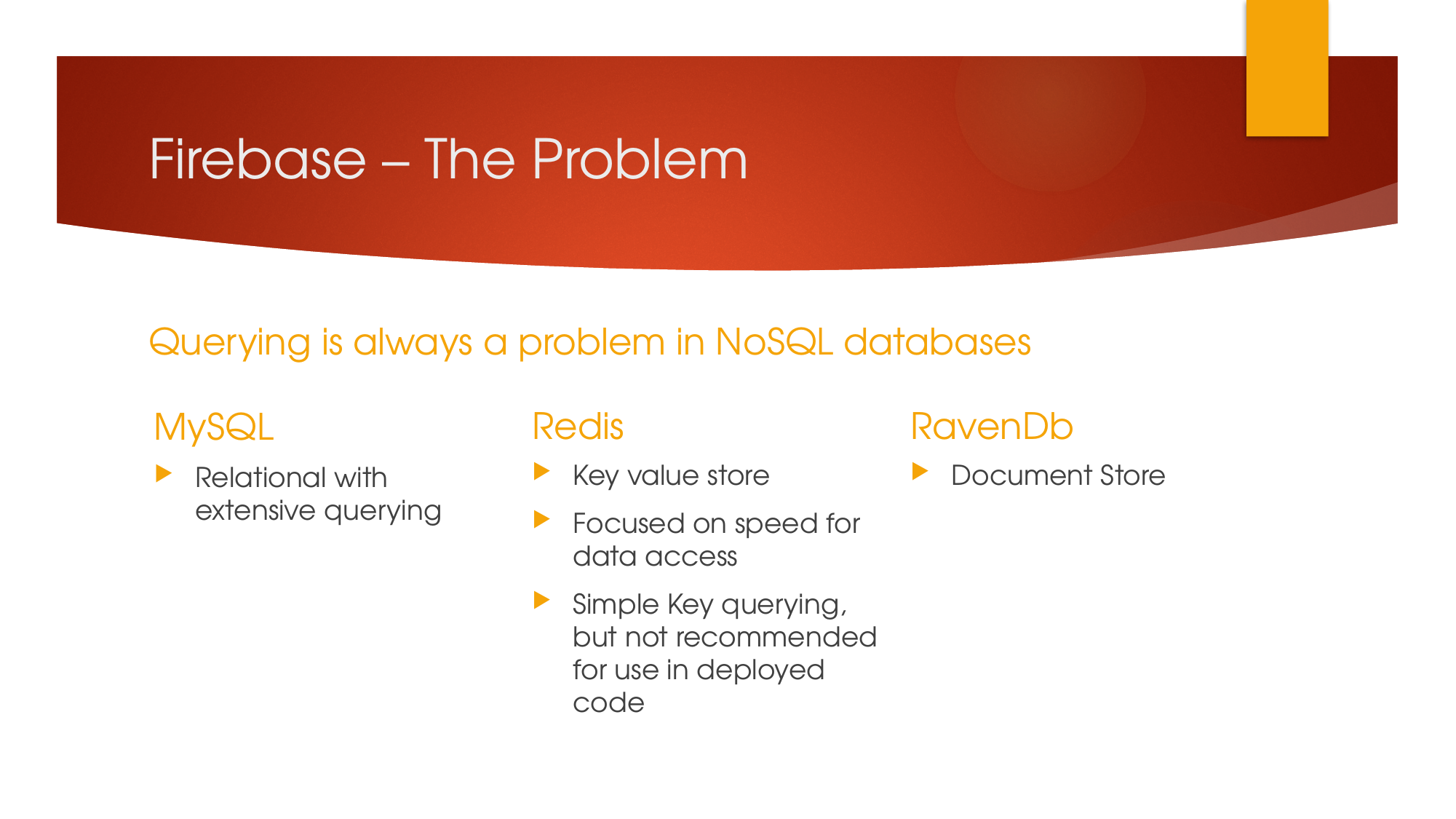

# Firebase – The Problem
Querying is always a problem in NoSQL databases
Redis
RavenDb
MySQL
Key value store
Focused on speed for data access
Simple Key querying, but not recommended for use in deployed code

Document Store

Relational with extensive querying